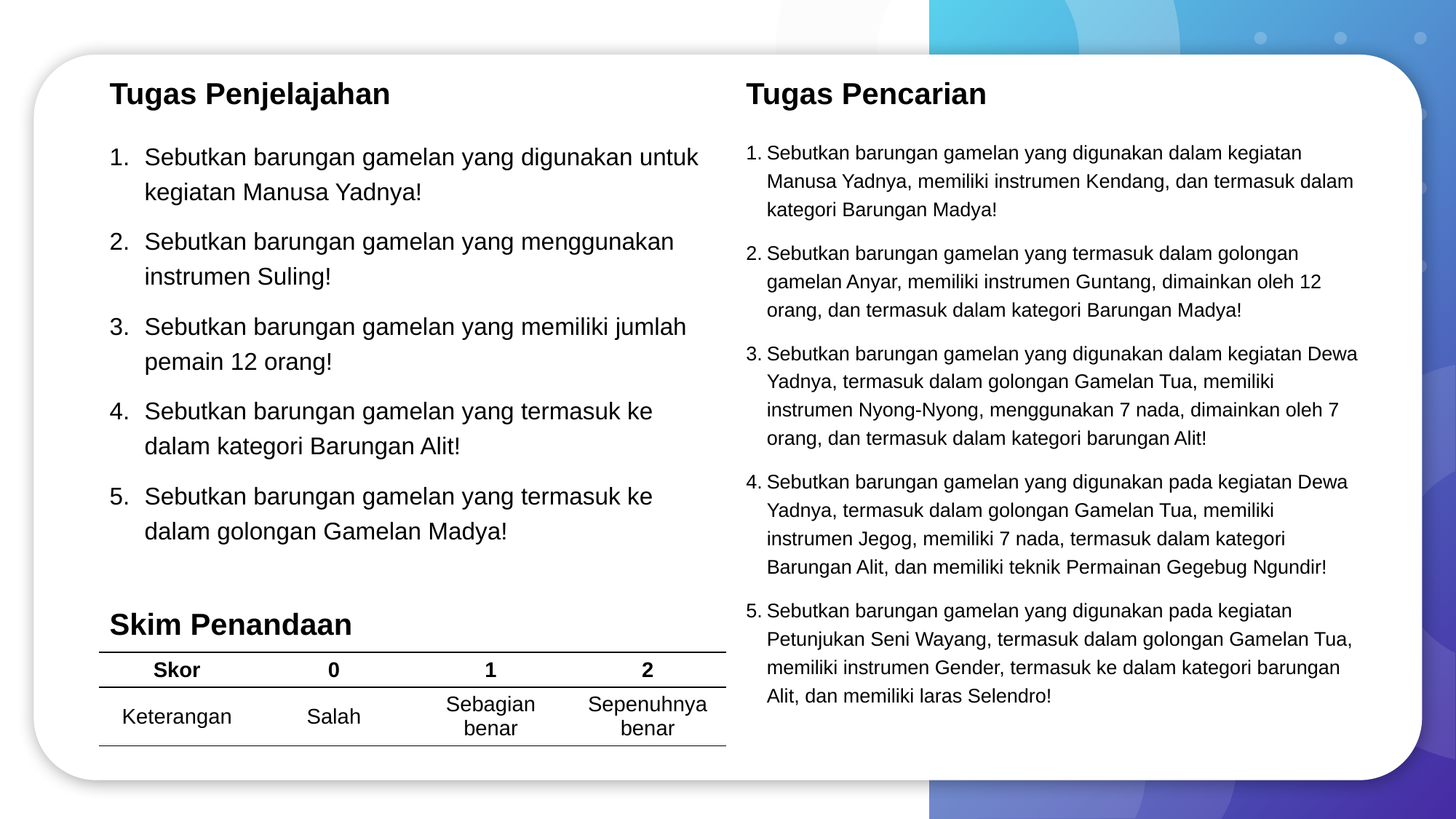

Tugas Penjelajahan
Tugas Pencarian
Sebutkan barungan gamelan yang digunakan dalam kegiatan Manusa Yadnya, memiliki instrumen Kendang, dan termasuk dalam kategori Barungan Madya!
Sebutkan barungan gamelan yang termasuk dalam golongan gamelan Anyar, memiliki instrumen Guntang, dimainkan oleh 12 orang, dan termasuk dalam kategori Barungan Madya!
Sebutkan barungan gamelan yang digunakan dalam kegiatan Dewa Yadnya, termasuk dalam golongan Gamelan Tua, memiliki instrumen Nyong-Nyong, menggunakan 7 nada, dimainkan oleh 7 orang, dan termasuk dalam kategori barungan Alit!
Sebutkan barungan gamelan yang digunakan pada kegiatan Dewa Yadnya, termasuk dalam golongan Gamelan Tua, memiliki instrumen Jegog, memiliki 7 nada, termasuk dalam kategori Barungan Alit, dan memiliki teknik Permainan Gegebug Ngundir!
Sebutkan barungan gamelan yang digunakan pada kegiatan Petunjukan Seni Wayang, termasuk dalam golongan Gamelan Tua, memiliki instrumen Gender, termasuk ke dalam kategori barungan Alit, dan memiliki laras Selendro!
Sebutkan barungan gamelan yang digunakan untuk kegiatan Manusa Yadnya!
Sebutkan barungan gamelan yang menggunakan instrumen Suling!
Sebutkan barungan gamelan yang memiliki jumlah pemain 12 orang!
Sebutkan barungan gamelan yang termasuk ke dalam kategori Barungan Alit!
Sebutkan barungan gamelan yang termasuk ke dalam golongan Gamelan Madya!
Skim Penandaan
| Skor | 0 | 1 | 2 |
| --- | --- | --- | --- |
| Keterangan | Salah | Sebagian benar | Sepenuhnya benar |